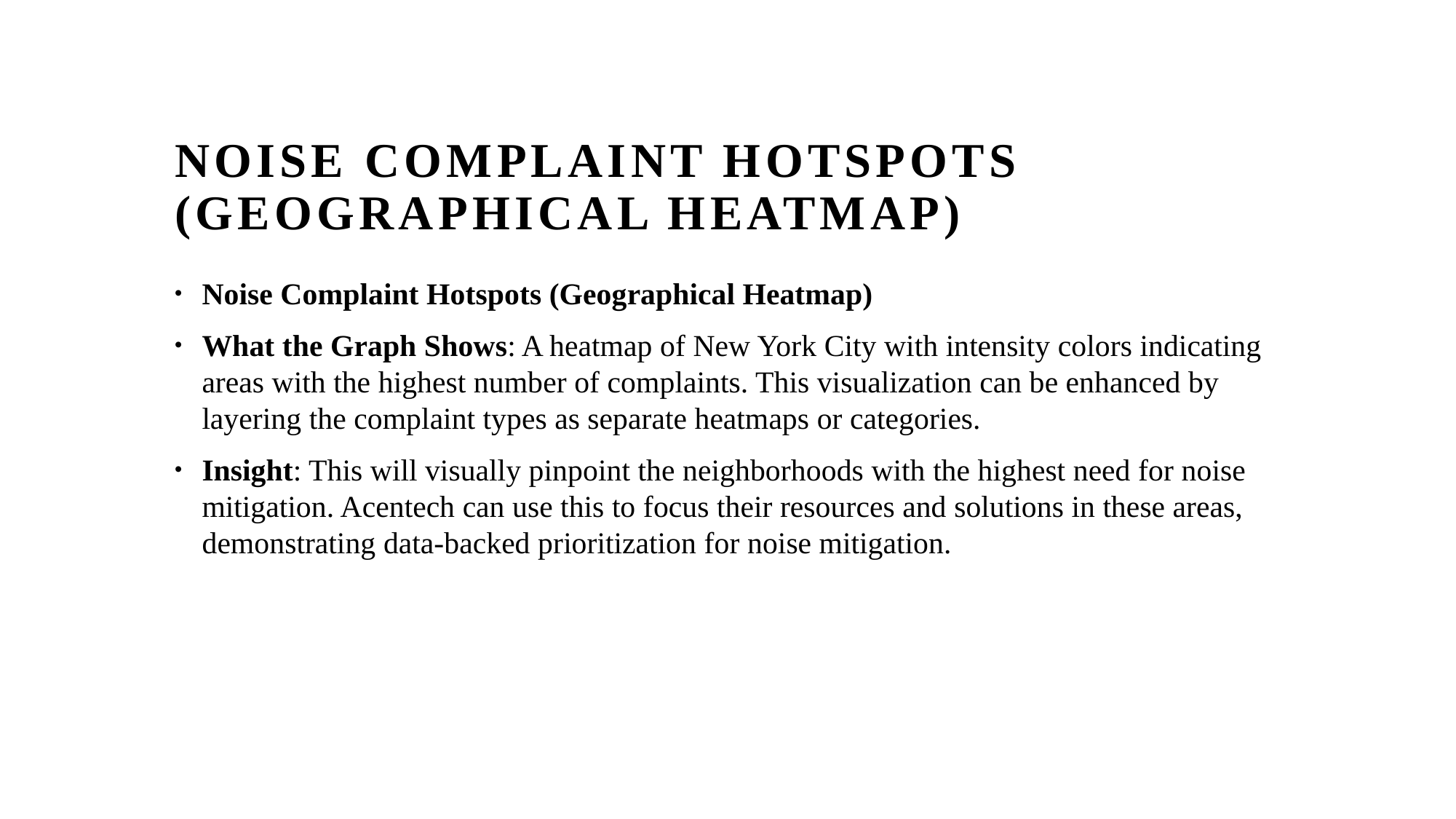

# Noise Complaint Hotspots (Geographical Heatmap)
Noise Complaint Hotspots (Geographical Heatmap)
What the Graph Shows: A heatmap of New York City with intensity colors indicating areas with the highest number of complaints. This visualization can be enhanced by layering the complaint types as separate heatmaps or categories.
Insight: This will visually pinpoint the neighborhoods with the highest need for noise mitigation. Acentech can use this to focus their resources and solutions in these areas, demonstrating data-backed prioritization for noise mitigation.